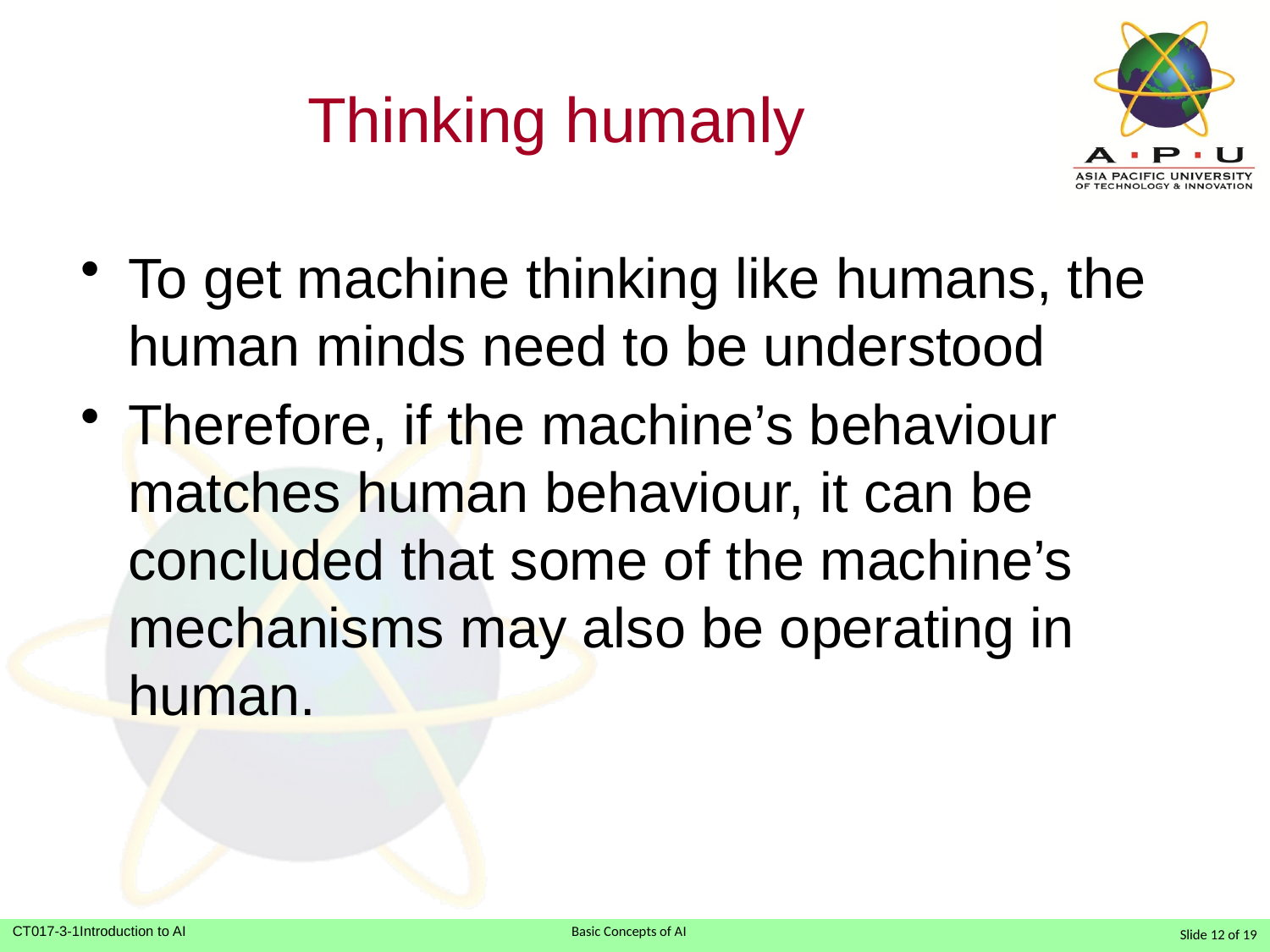

# Thinking humanly
To get machine thinking like humans, the human minds need to be understood
Therefore, if the machine’s behaviour matches human behaviour, it can be concluded that some of the machine’s mechanisms may also be operating in human.

Slide 12 of 19